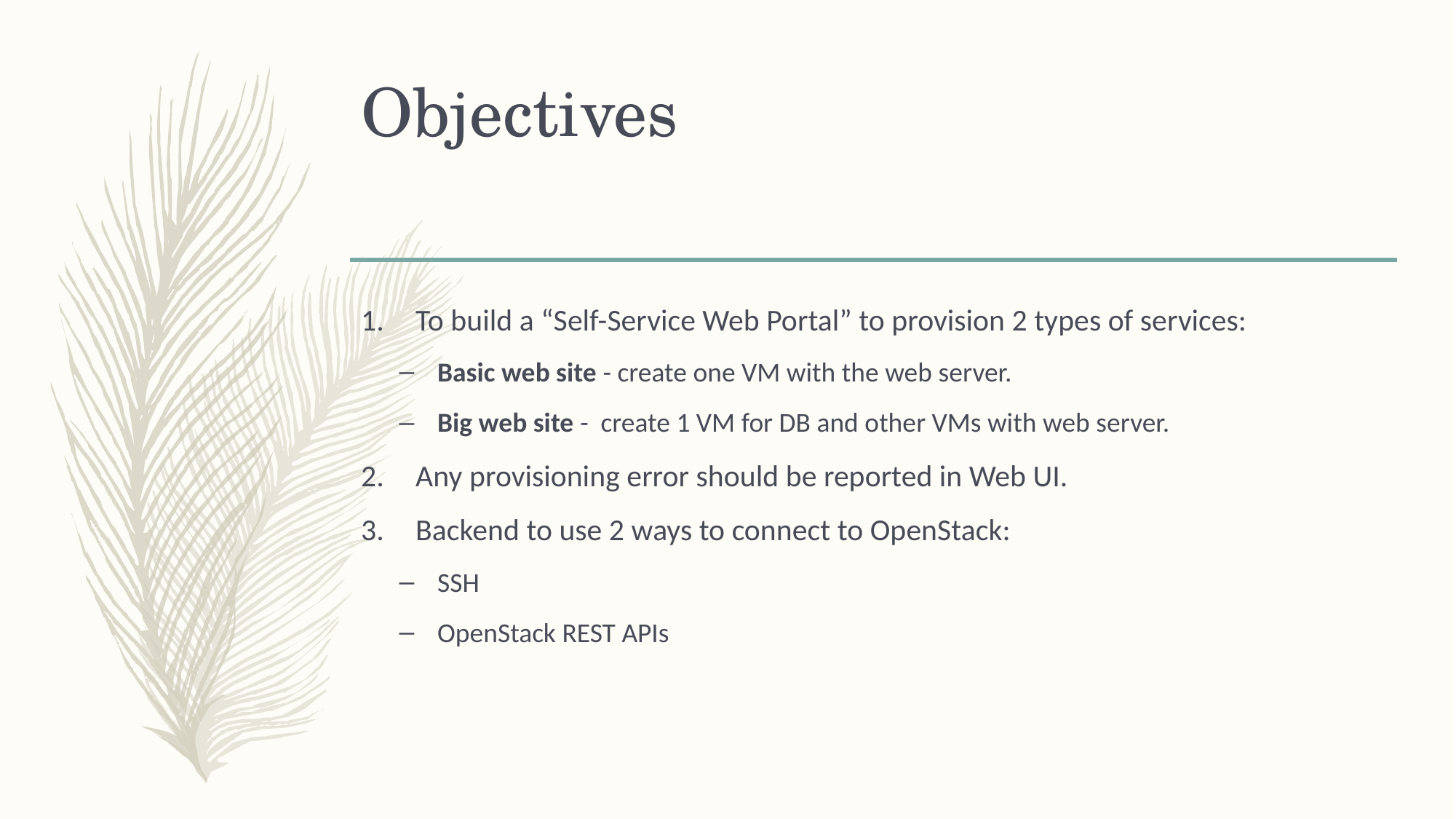

# Objectives
To build a “Self-Service Web Portal” to provision 2 types of services:
Basic web site - create one VM with the web server.
Big web site -  create 1 VM for DB and other VMs with web server.
Any provisioning error should be reported in Web UI.
Backend to use 2 ways to connect to OpenStack:
SSH
OpenStack REST APIs